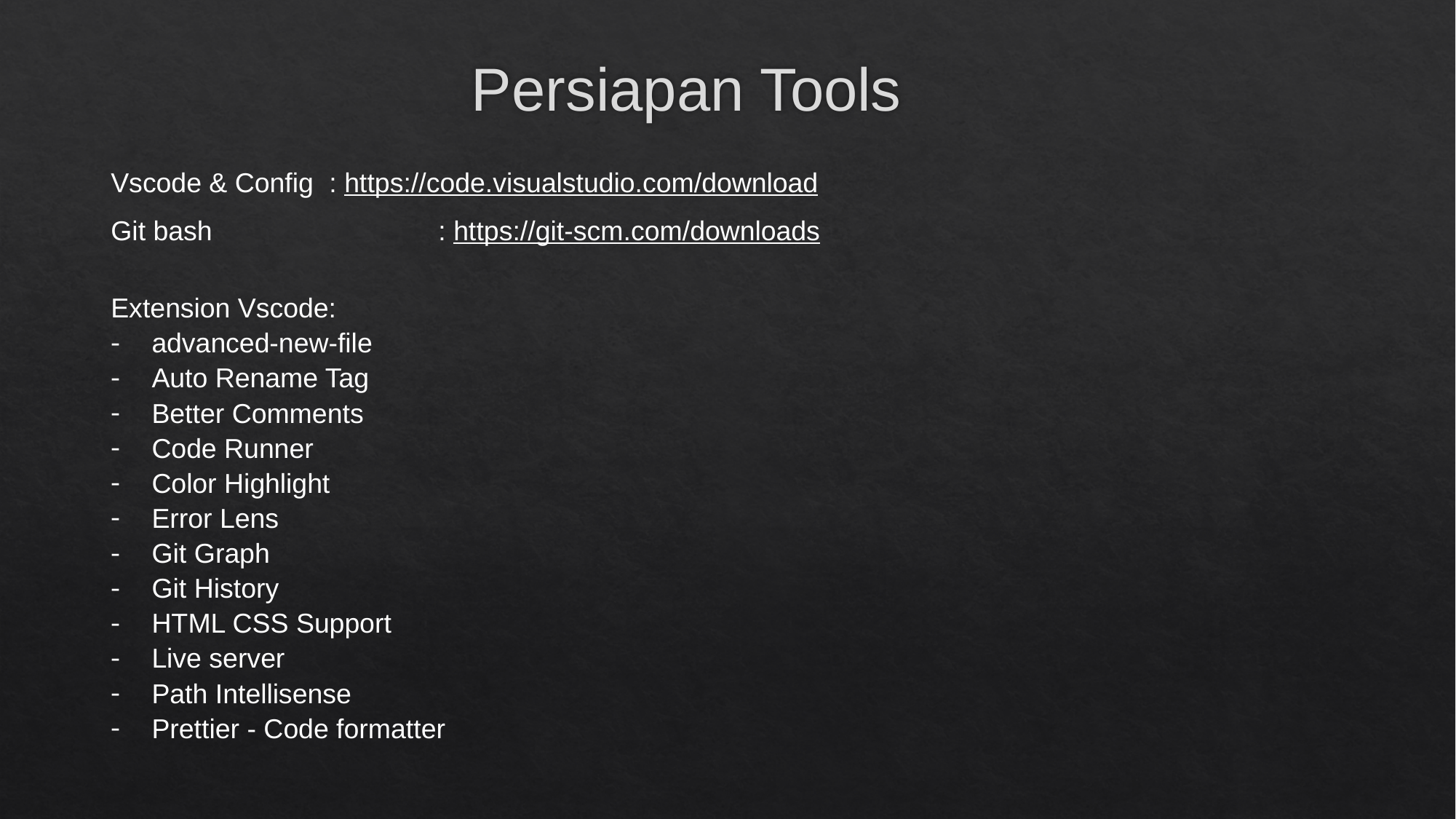

# Persiapan Tools
Vscode & Config	: https://code.visualstudio.com/download
Git bash			: https://git-scm.com/downloads

Extension Vscode:
advanced-new-file
Auto Rename Tag
Better Comments
Code Runner
Color Highlight
Error Lens
Git Graph
Git History
HTML CSS Support
Live server
Path Intellisense
Prettier - Code formatter